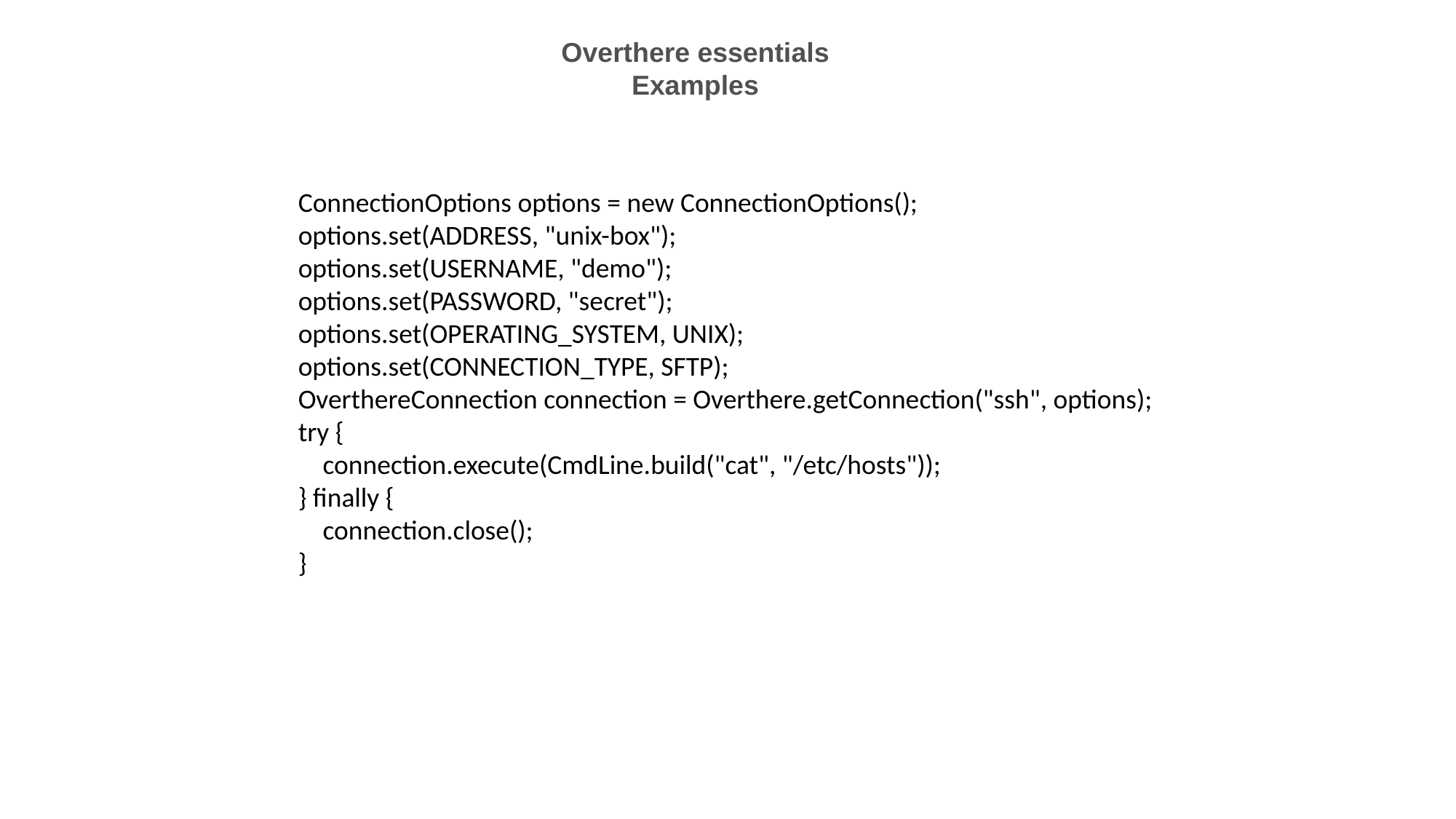

Overthere essentials
Examples
ConnectionOptions options = new ConnectionOptions();
options.set(ADDRESS, "unix-box");
options.set(USERNAME, "demo");
options.set(PASSWORD, "secret");
options.set(OPERATING_SYSTEM, UNIX);
options.set(CONNECTION_TYPE, SFTP);
OverthereConnection connection = Overthere.getConnection("ssh", options);
try {
    connection.execute(CmdLine.build("cat", "/etc/hosts"));
} finally {
    connection.close();
}